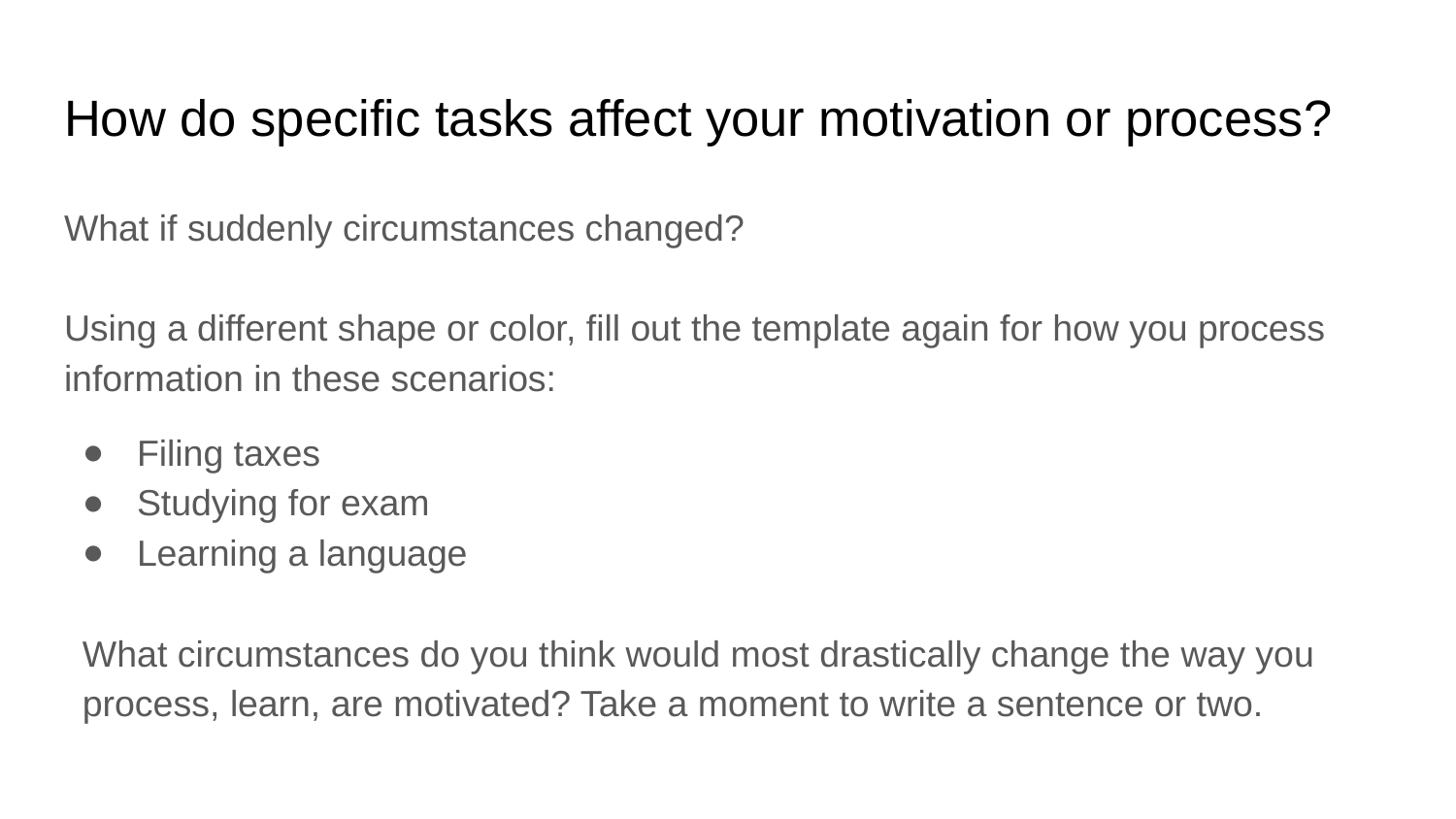

# How do specific tasks affect your motivation or process?
What if suddenly circumstances changed?

Using a different shape or color, fill out the template again for how you process information in these scenarios:
Filing taxes
Studying for exam
Learning a language

What circumstances do you think would most drastically change the way you process, learn, are motivated? Take a moment to write a sentence or two.